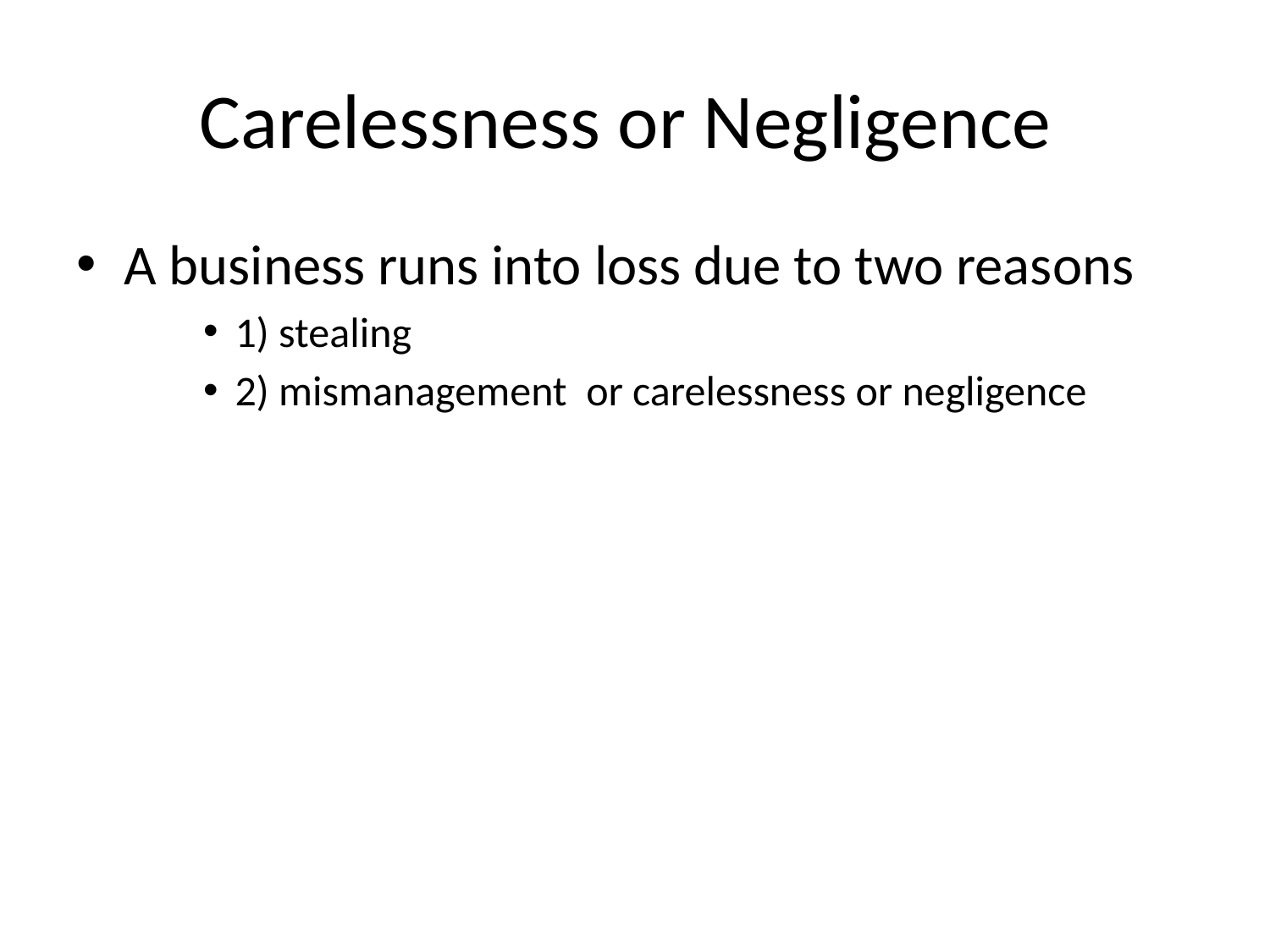

# Carelessness or Negligence
A business runs into loss due to two reasons
1) stealing
2) mismanagement  or carelessness or negligence